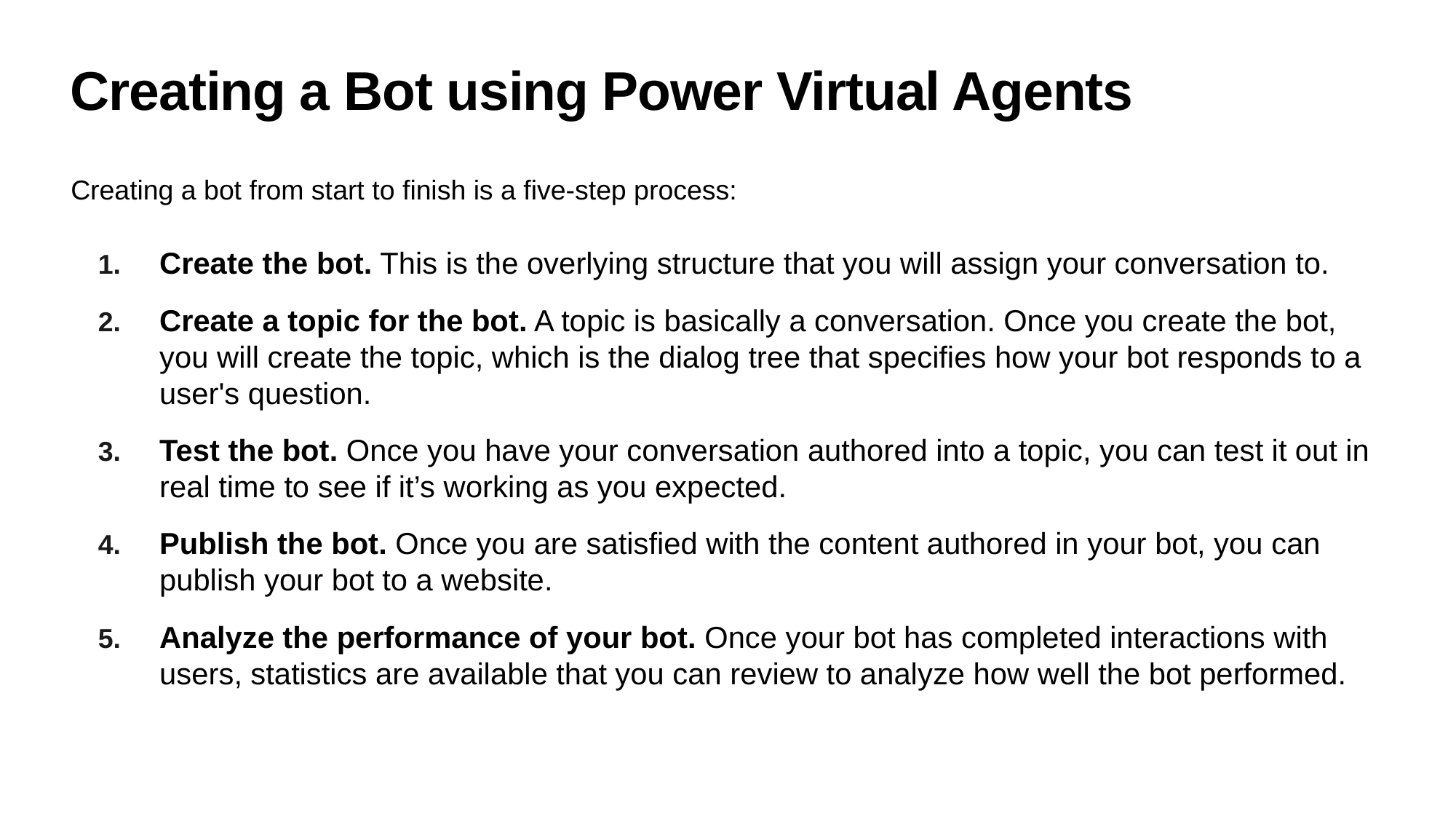

# Creating a Bot using Power Virtual Agents
Creating a bot from start to finish is a five-step process:
Create the bot. This is the overlying structure that you will assign your conversation to.
Create a topic for the bot. A topic is basically a conversation. Once you create the bot, you will create the topic, which is the dialog tree that specifies how your bot responds to a user's question.
Test the bot. Once you have your conversation authored into a topic, you can test it out in real time to see if it’s working as you expected.
Publish the bot. Once you are satisfied with the content authored in your bot, you can publish your bot to a website.
Analyze the performance of your bot. Once your bot has completed interactions with users, statistics are available that you can review to analyze how well the bot performed.